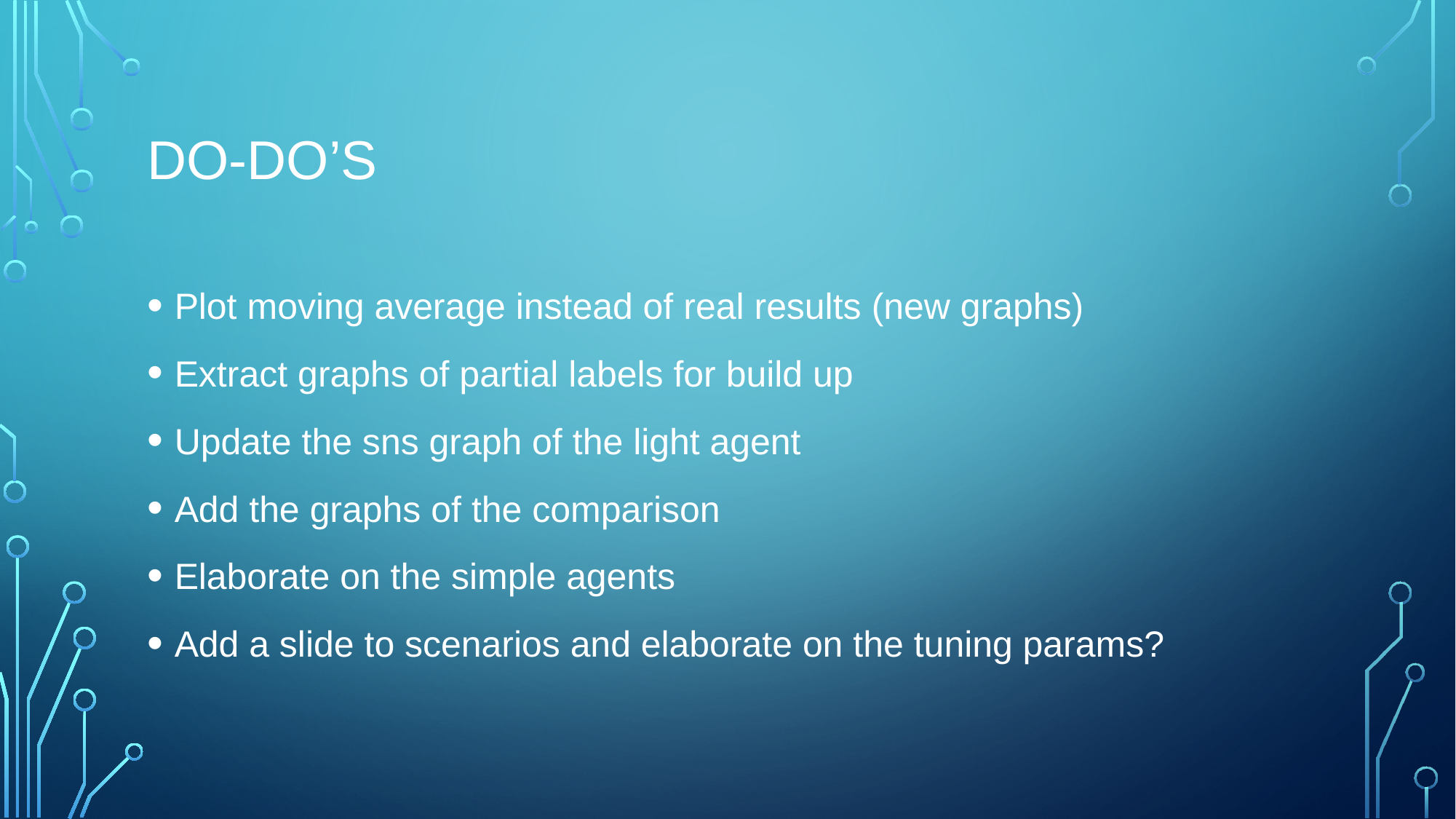

# Do-do’s
Plot moving average instead of real results (new graphs)
Extract graphs of partial labels for build up
Update the sns graph of the light agent
Add the graphs of the comparison
Elaborate on the simple agents
Add a slide to scenarios and elaborate on the tuning params?